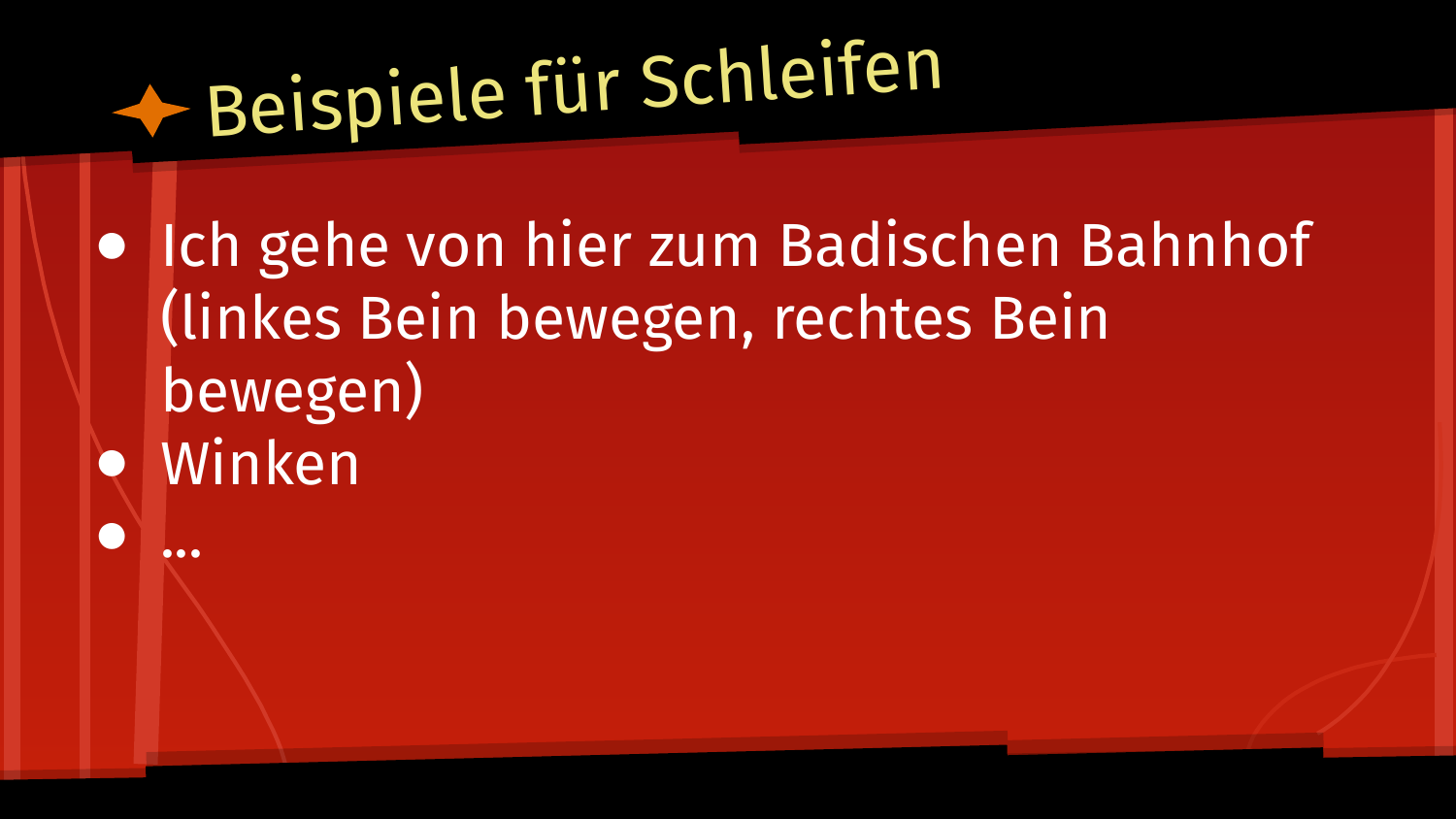

# Beispiele für Schleifen
Ich gehe von hier zum Badischen Bahnhof (linkes Bein bewegen, rechtes Bein bewegen)
Winken
...